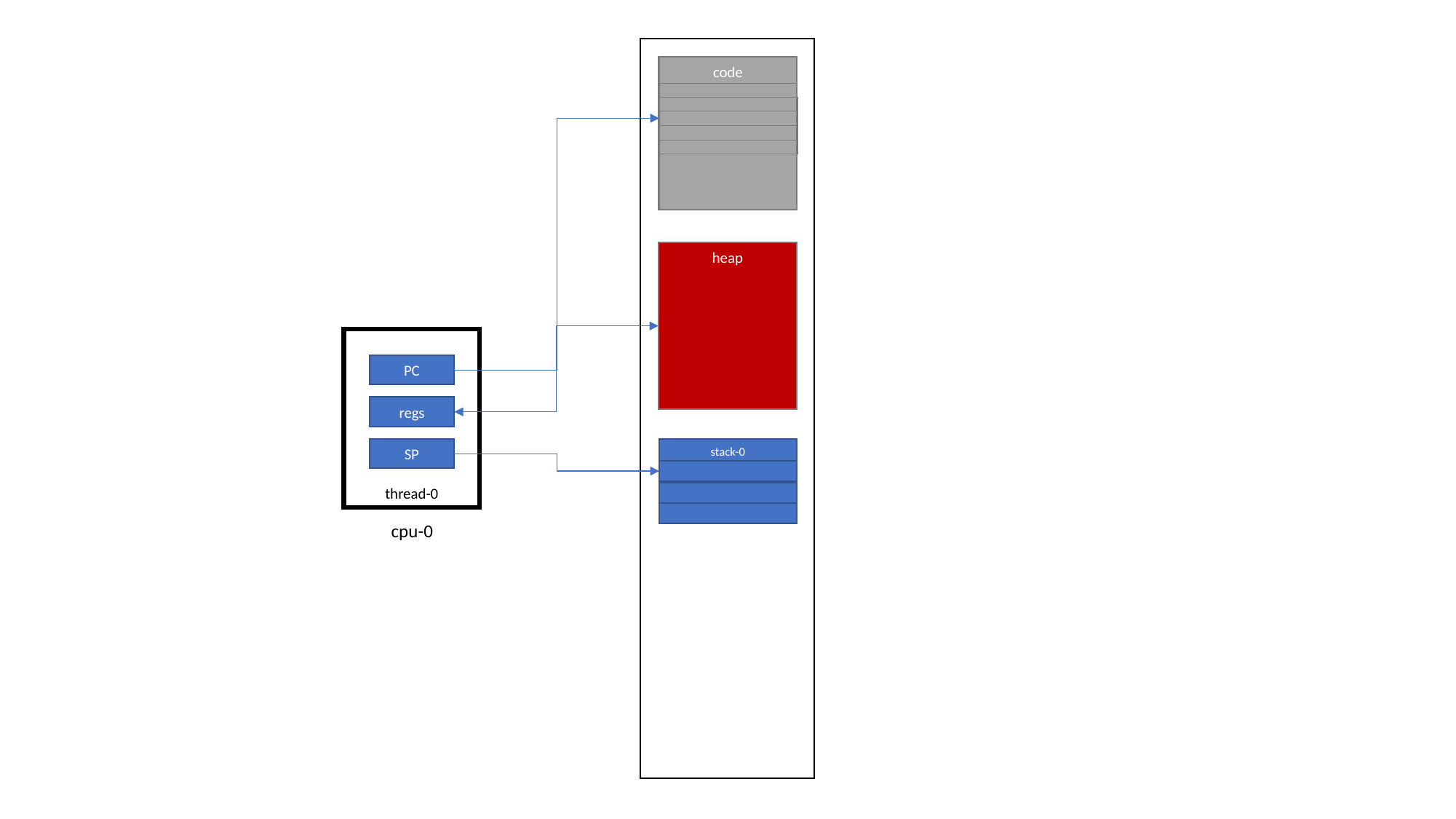

code

heap
thread-0
PC
regs
stack-0
SP

cpu-0